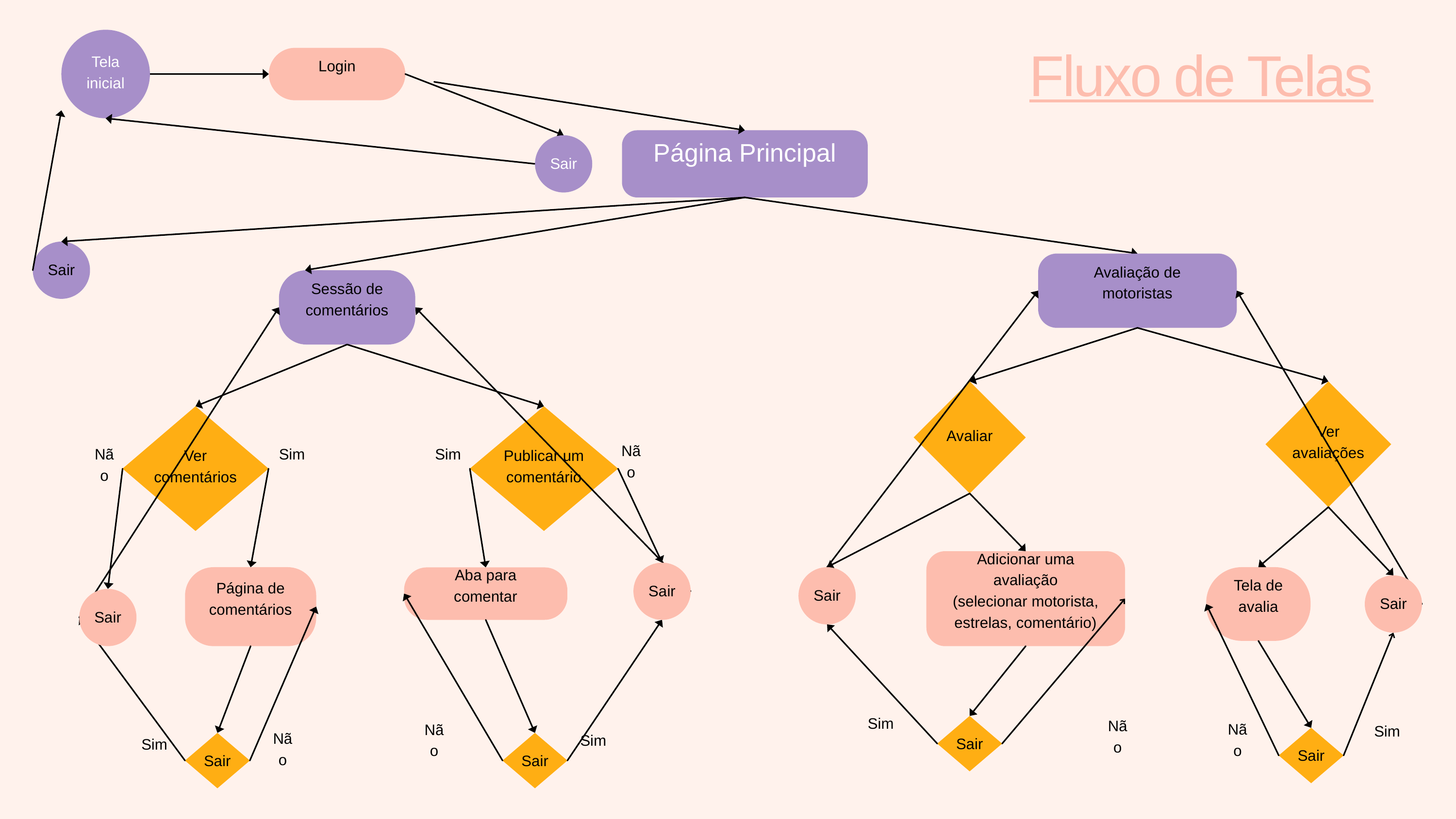

Tela inicial

Login
Fluxo de Telas

Página Principal

Sair

Sair

Avaliação de motoristas

Sessão de comentários

Avaliar

Ver avaliações

Ver comentários

Publicar um comentário
Não
Não
Sim
Sim

Adicionar uma avaliação
(selecionar motorista, estrelas, comentário)

Sair

Página de comentários

Sair

Tela de avalia

Aba para comentar

Sair

Sair

Sim
Não

Sair
Não
Não
Sim
Não
Sim

Sair
Sim

Sair

Sair